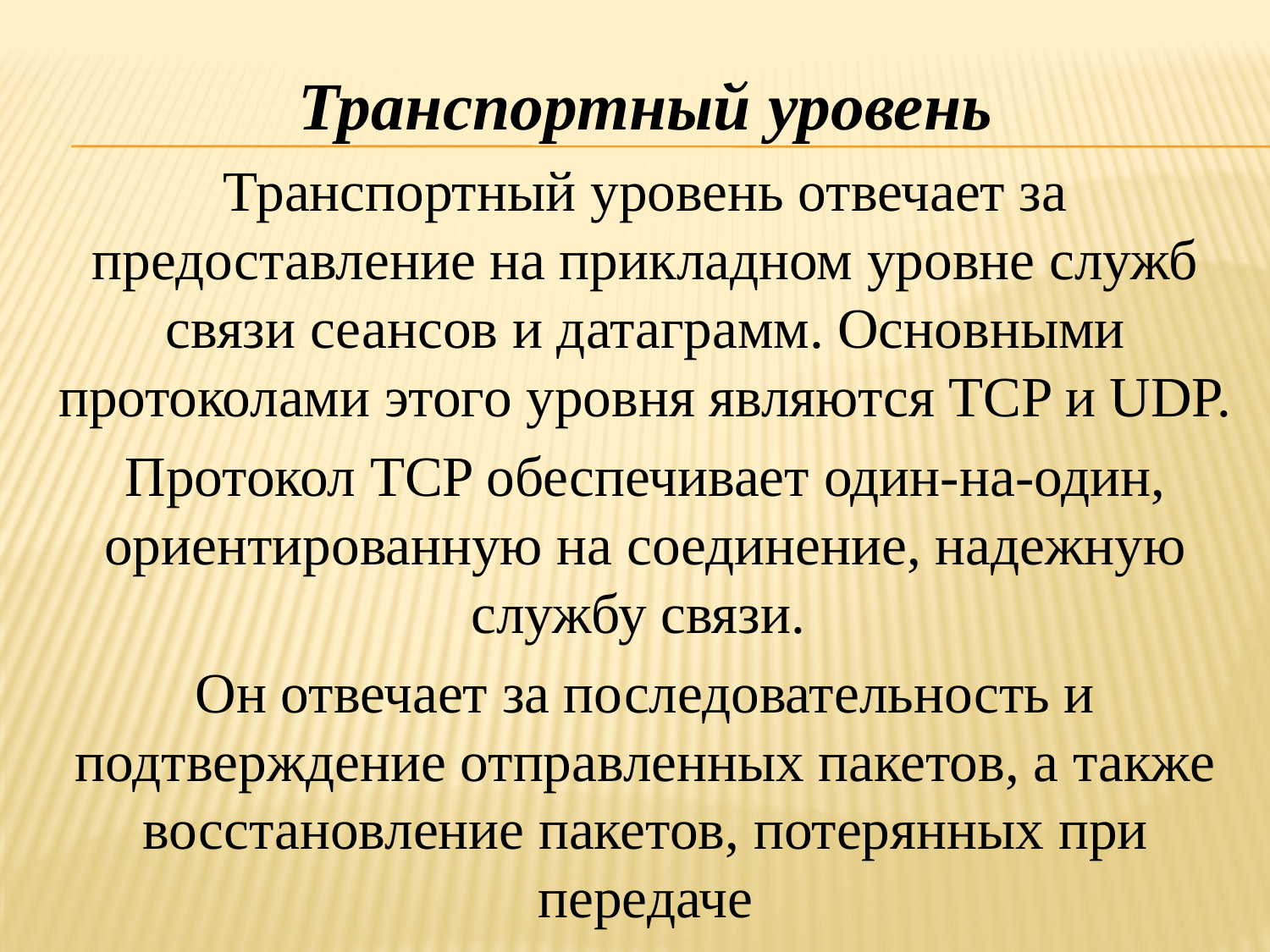

Транспортный уровень
Транспортный уровень отвечает за предоставление на прикладном уровне служб связи сеансов и датаграмм. Основными протоколами этого уровня являются TCP и UDP.
Протокол TCP обеспечивает один-на-один, ориентированную на соединение, надежную службу связи.
Он отвечает за последовательность и подтверждение отправленных пакетов, а также восстановление пакетов, потерянных при передаче